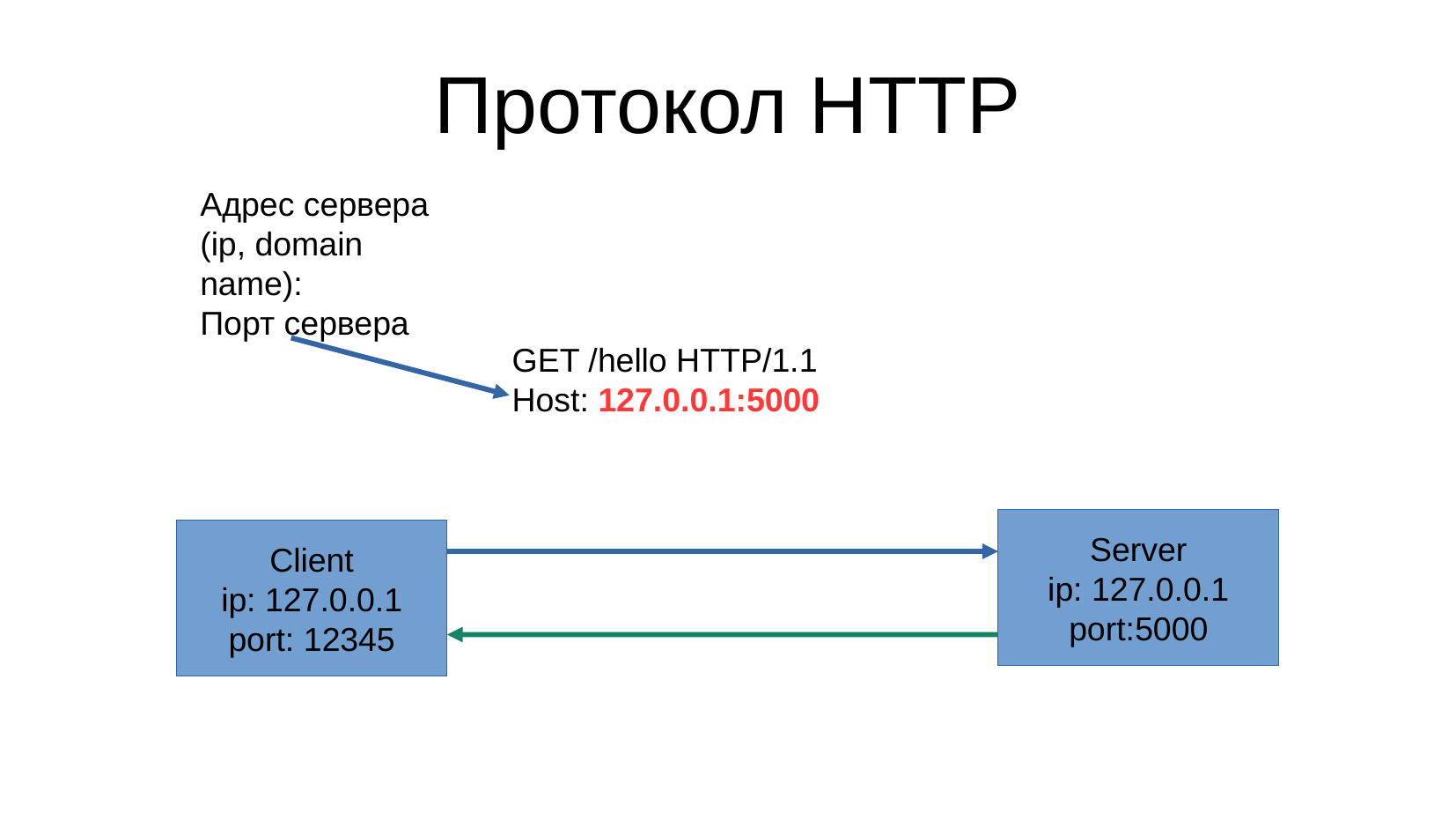

Протокол HTTP
Адрес сервера (ip, domain name):
Порт сервера
GET /hello HTTP/1.1
Host: 127.0.0.1:5000

Server
ip: 127.0.0.1
port:5000
Client
ip: 127.0.0.1
port: 12345